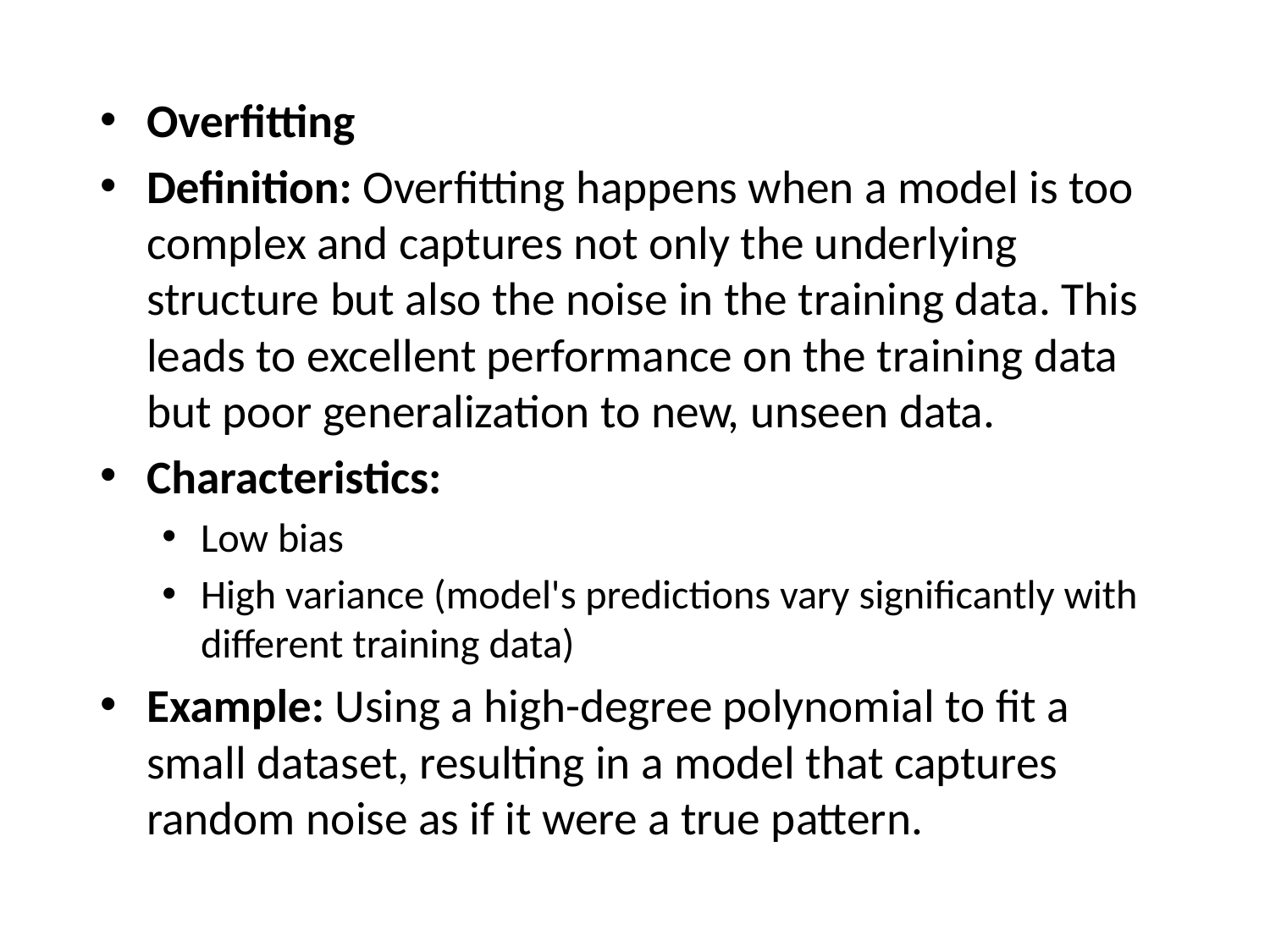

Overfitting
Definition: Overfitting happens when a model is too complex and captures not only the underlying structure but also the noise in the training data. This leads to excellent performance on the training data but poor generalization to new, unseen data.
Characteristics:
Low bias
High variance (model's predictions vary significantly with different training data)
Example: Using a high-degree polynomial to fit a small dataset, resulting in a model that captures random noise as if it were a true pattern.